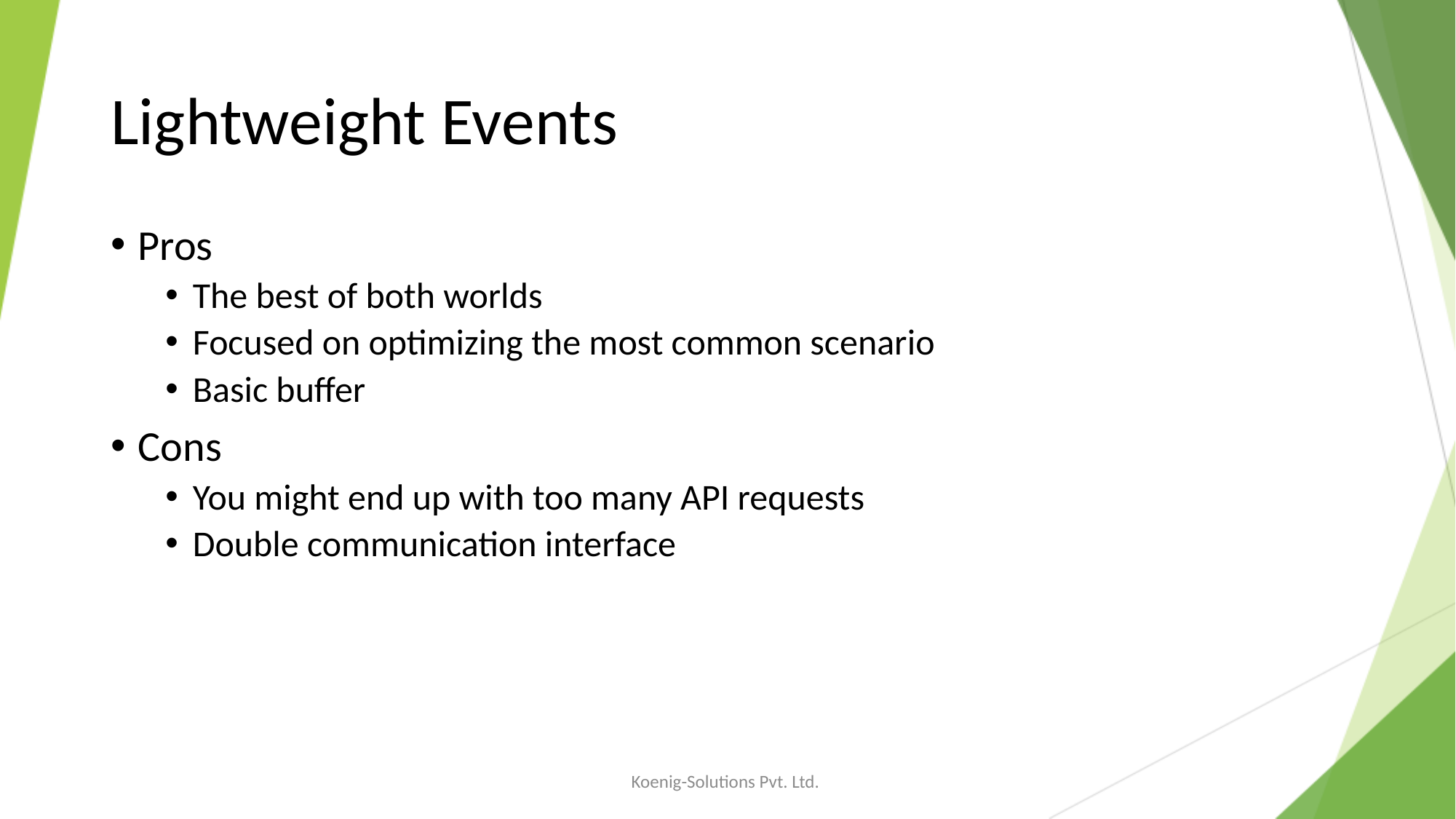

# Lightweight Events
Pros
The best of both worlds
Focused on optimizing the most common scenario
Basic buffer
Cons
You might end up with too many API requests
Double communication interface
Koenig-Solutions Pvt. Ltd.